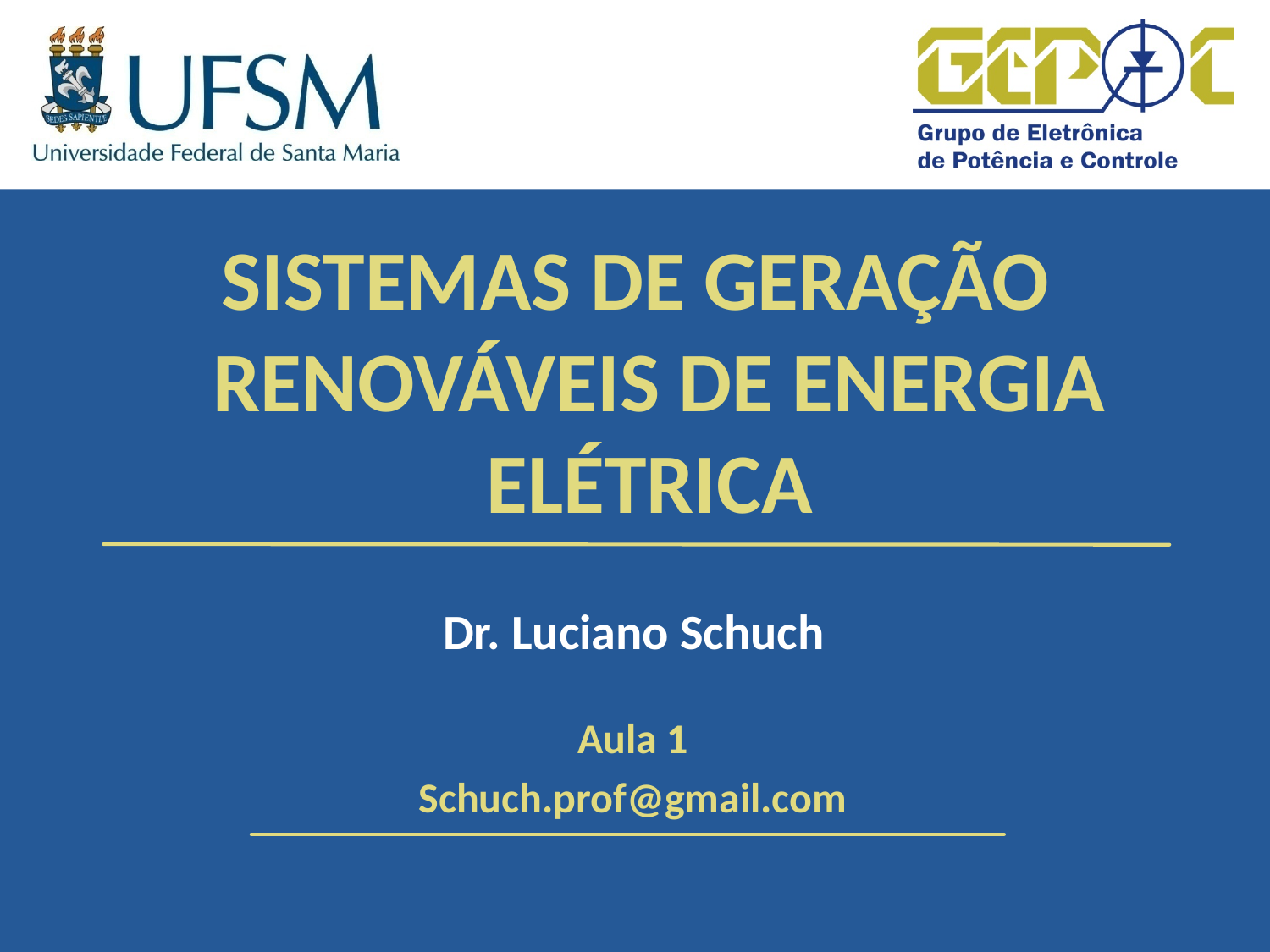

SISTEMAS DE GERAÇÃO RENOVÁVEIS DE ENERGIA ELÉTRICA
Dr. Luciano Schuch

Aula 1
Schuch.prof@gmail.com